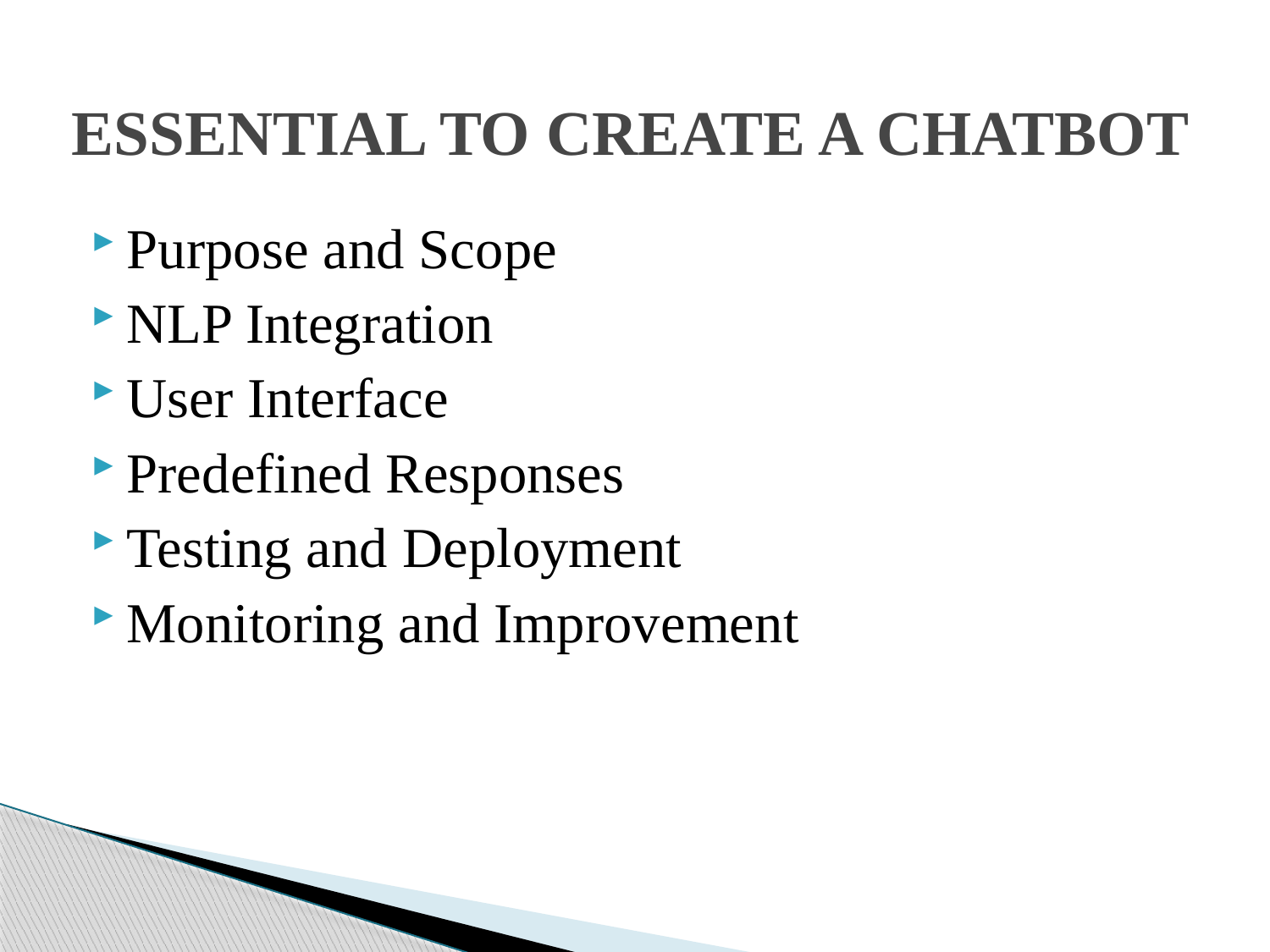

# ESSENTIAL TO CREATE A CHATBOT
Purpose and Scope
NLP Integration
User Interface
Predefined Responses
Testing and Deployment
Monitoring and Improvement